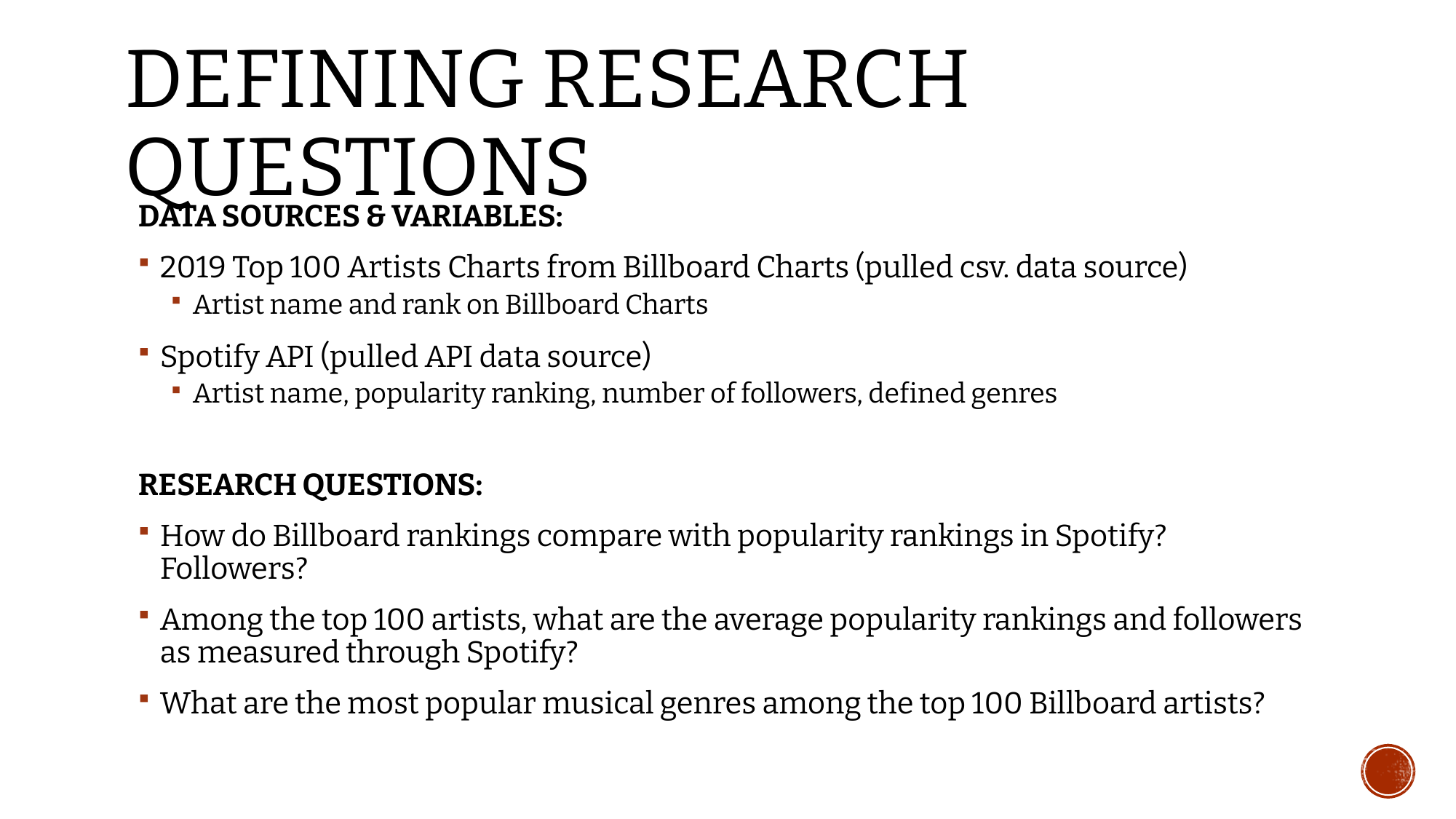

# Defining RESEARCH QUESTIONS
DATA SOURCES & VARIABLES:
2019 Top 100 Artists Charts from Billboard Charts (pulled csv. data source)
Artist name and rank on Billboard Charts
Spotify API (pulled API data source)
Artist name, popularity ranking, number of followers, defined genres

RESEARCH QUESTIONS:
How do Billboard rankings compare with popularity rankings in Spotify? Followers?
Among the top 100 artists, what are the average popularity rankings and followers as measured through Spotify?
What are the most popular musical genres among the top 100 Billboard artists?